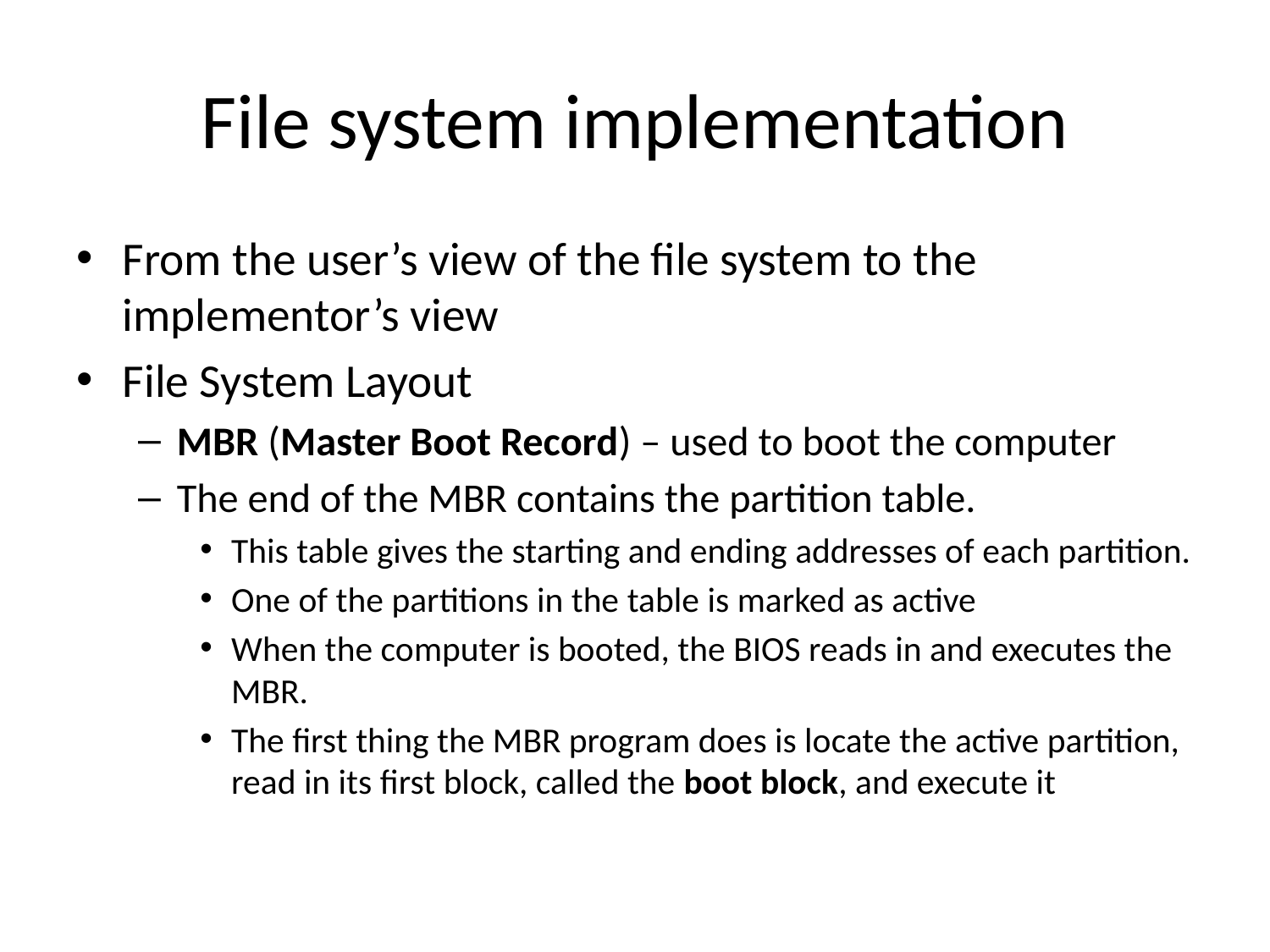

# File system implementation
From the user’s view of the file system to the implementor’s view
File System Layout
MBR (Master Boot Record) – used to boot the computer
The end of the MBR contains the partition table.
This table gives the starting and ending addresses of each partition.
One of the partitions in the table is marked as active
When the computer is booted, the BIOS reads in and executes the MBR.
The first thing the MBR program does is locate the active partition, read in its first block, called the boot block, and execute it